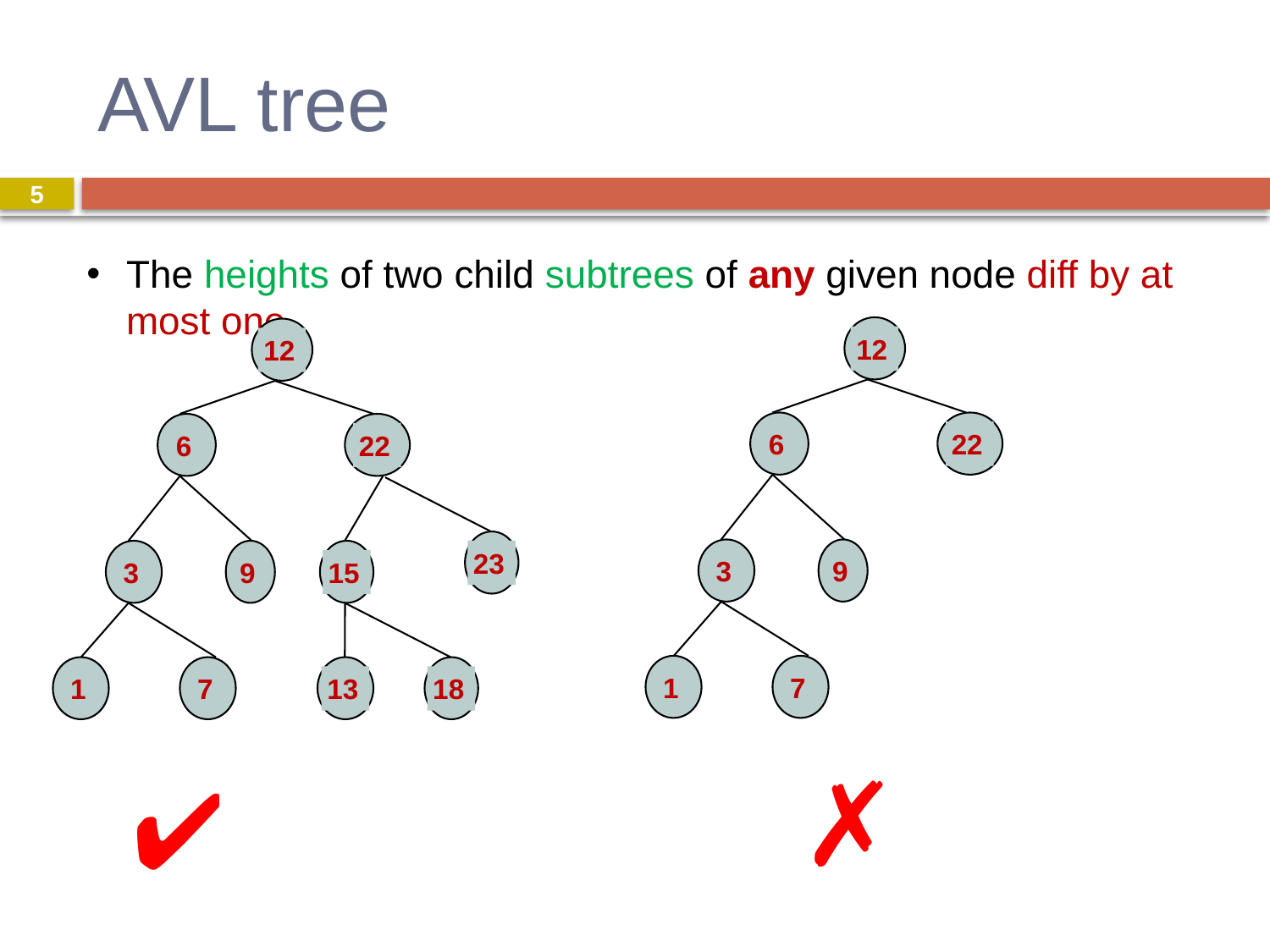

# AVL tree
5
The heights of two child subtrees of any given node diff by at most one

12

12

6

22

6

22

23

3

9

3

9

15

1

7

1

7

13

18
✗
✔